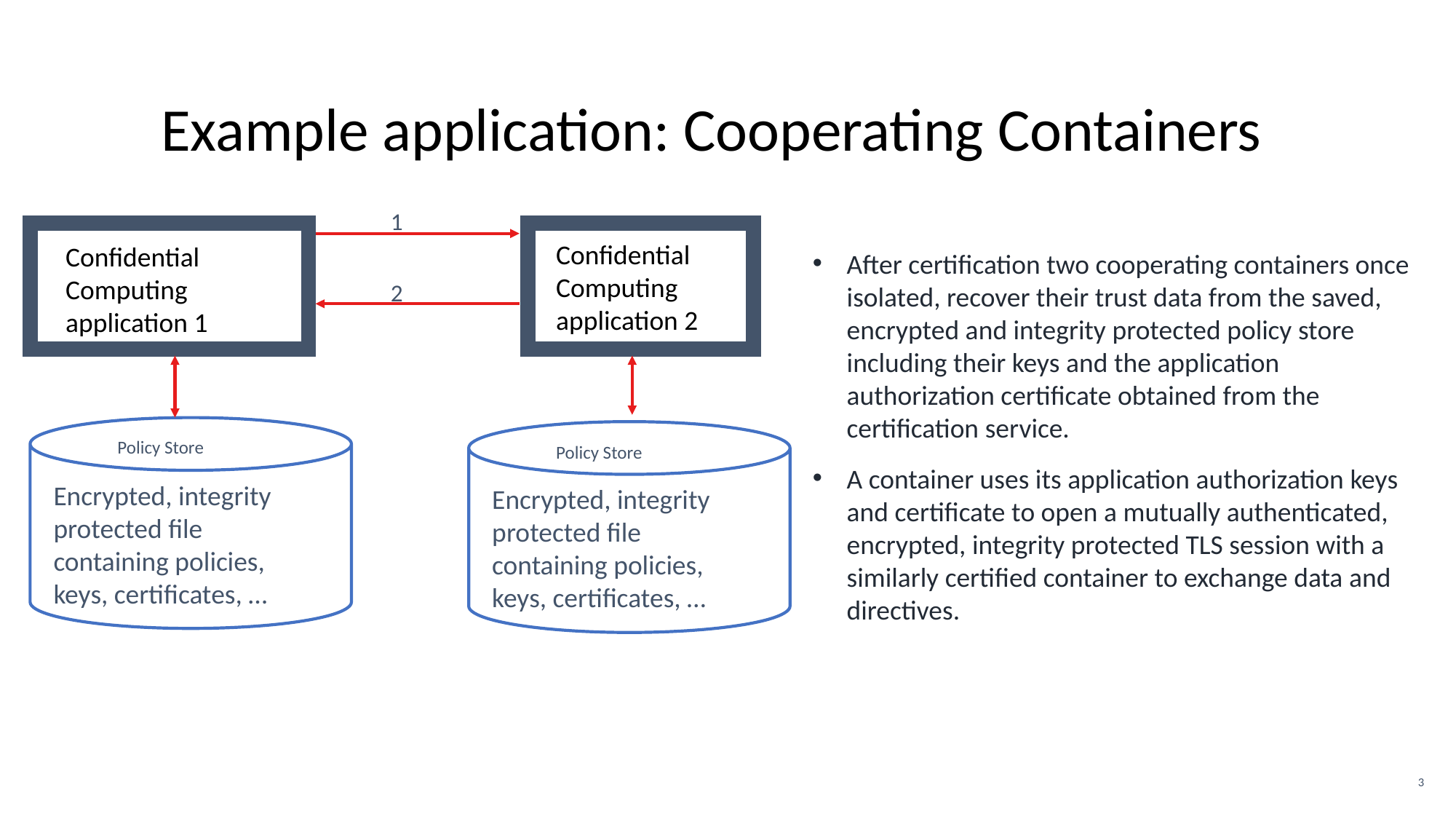

# Example application: Cooperating Containers
1

Confidential Computing application 2
Confidential Computing application 1
2

Policy Store
Policy Store
Encrypted, integrity protected file containing policies, keys, certificates, …
Encrypted, integrity protected file containing policies, keys, certificates, …
After certification two cooperating containers once isolated, recover their trust data from the saved, encrypted and integrity protected policy store including their keys and the application authorization certificate obtained from the certification service.
A container uses its application authorization keys and certificate to open a mutually authenticated, encrypted, integrity protected TLS session with a similarly certified container to exchange data and directives.